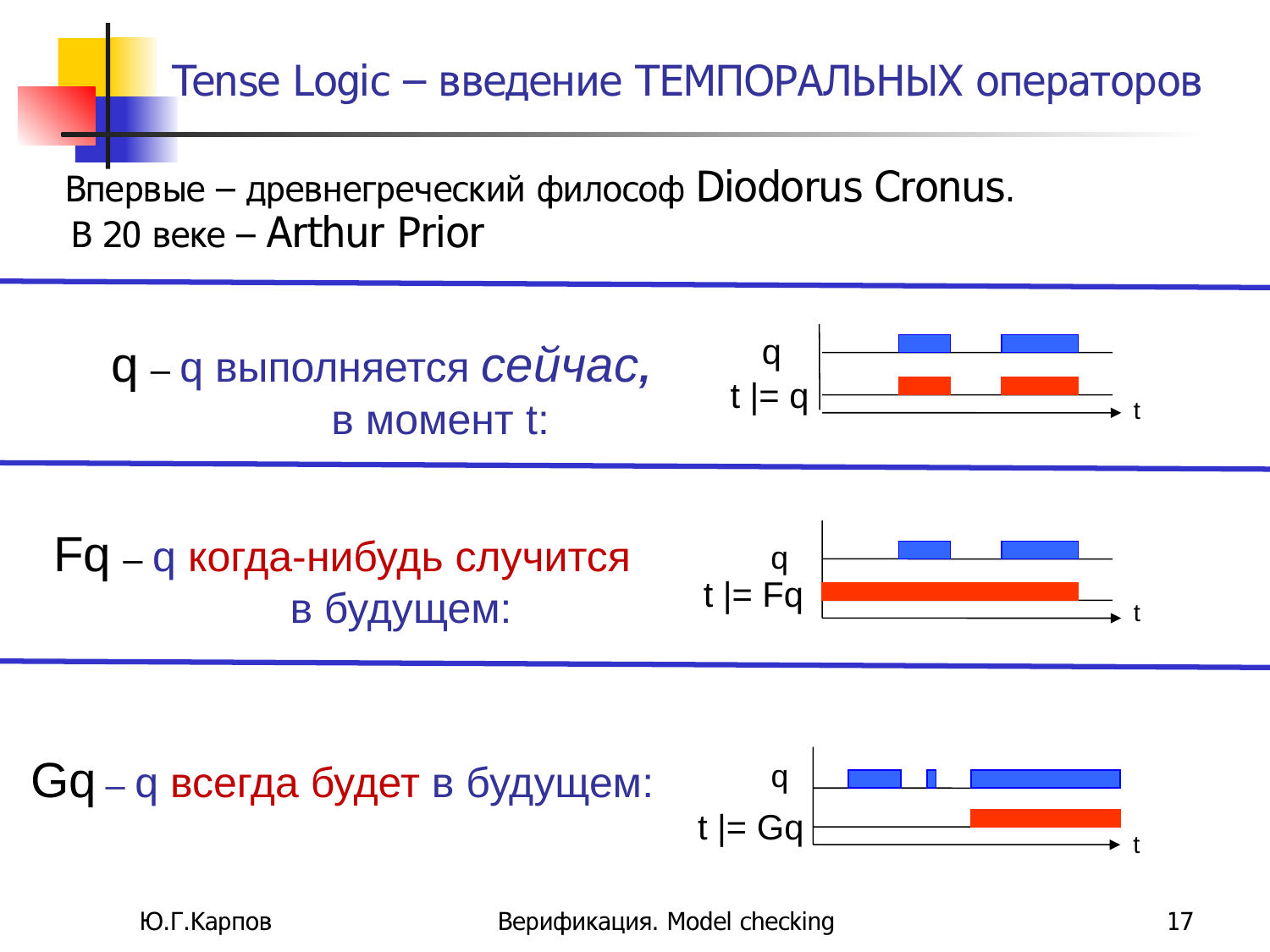

# Tense Logic – введение ТЕМПОРАЛЬНЫХ операторов
    Впервые – древнегреческий философ Diodorus Cronus.
 В 20 веке – Arthur Prior

q

t |= q

t

q – q выполняется сейчас,
         в момент t:

Fq – q когда-нибудь случится
          в будущем:

q

t |= Fq

t

Gq – q всегда будет в будущем:

q

t |= Gq

t

Ю.Г.Карпов
Верификация. Model checking
17